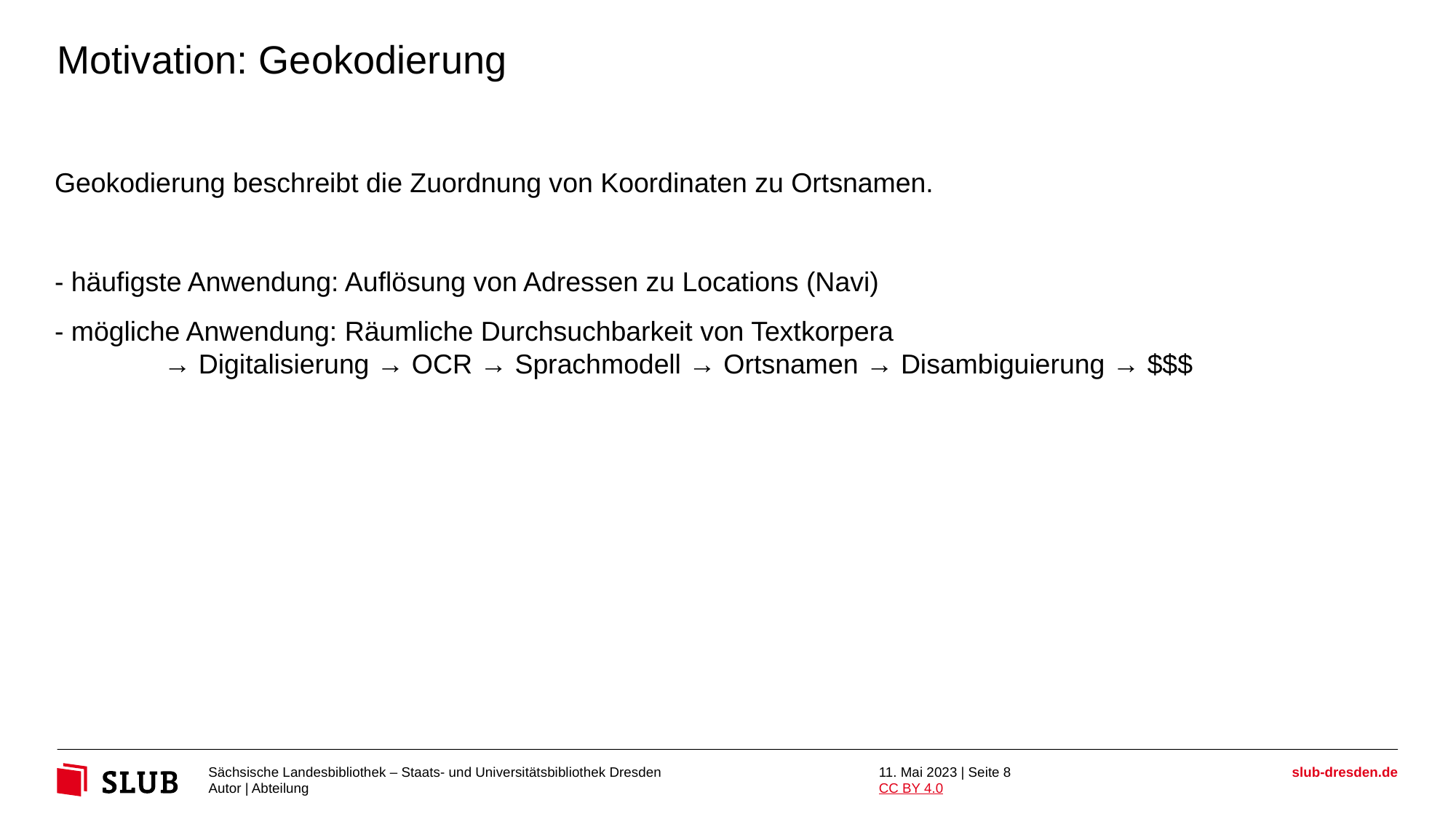

# Motivation: Geokodierung

Geokodierung beschreibt die Zuordnung von Koordinaten zu Ortsnamen.

- häufigste Anwendung: Auflösung von Adressen zu Locations (Navi)
- mögliche Anwendung: Räumliche Durchsuchbarkeit von Textkorpera
	→ Digitalisierung → OCR → Sprachmodell → Ortsnamen → Disambiguierung → $$$

11. Mai 2023 | Seite 8
Autor | Abteilung